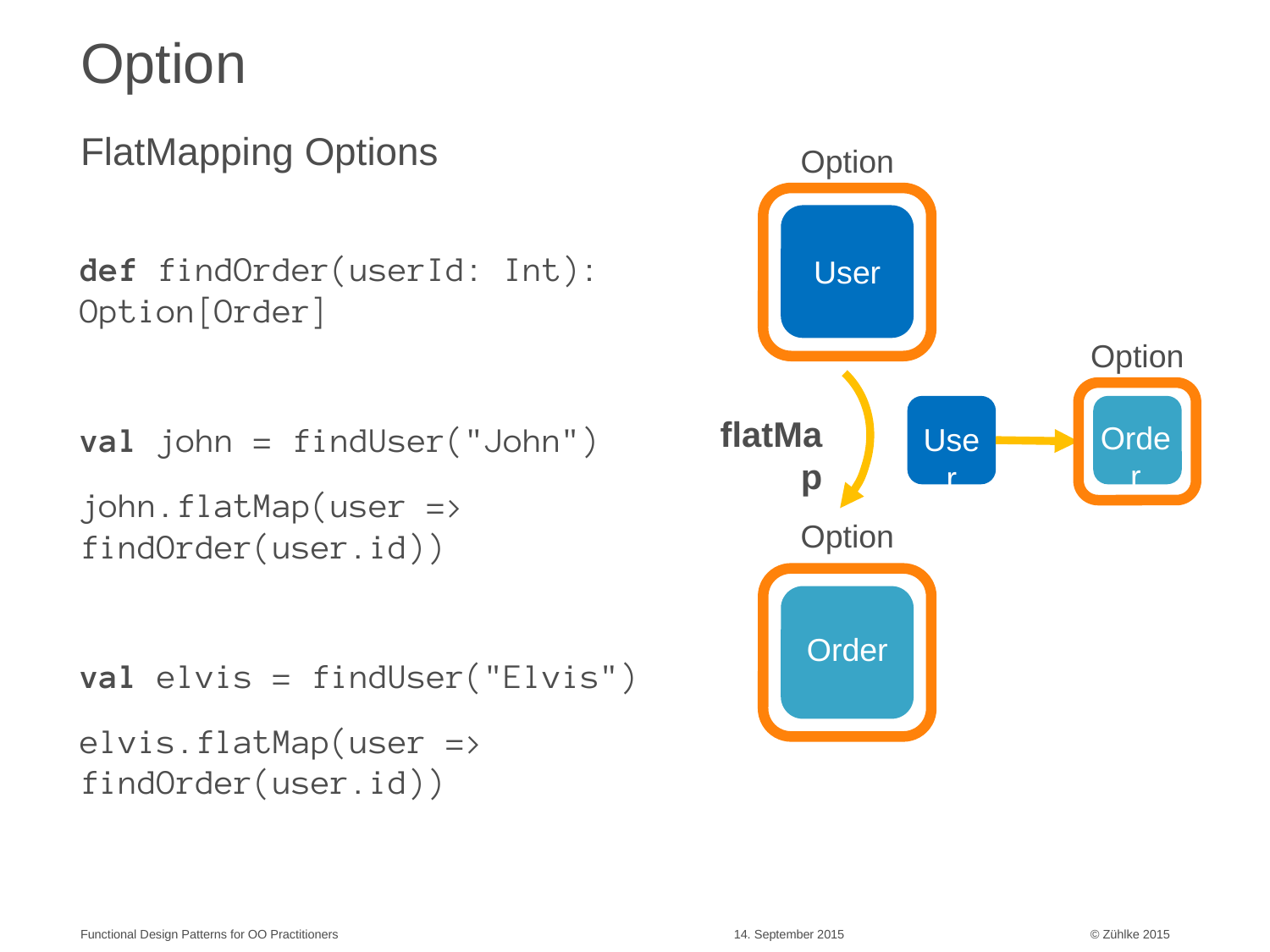

# Option
FlatMapping Options
Option

User
Option

flatMap
Order
User
Option

Order
def findOrder(userId: Int): 	Option[Order]

val john = findUser("John")
john.flatMap(user => 	findOrder(user.id))

val elvis = findUser("Elvis")
elvis.flatMap(user => 	findOrder(user.id))
Functional Design Patterns for OO Practitioners
14. September 2015